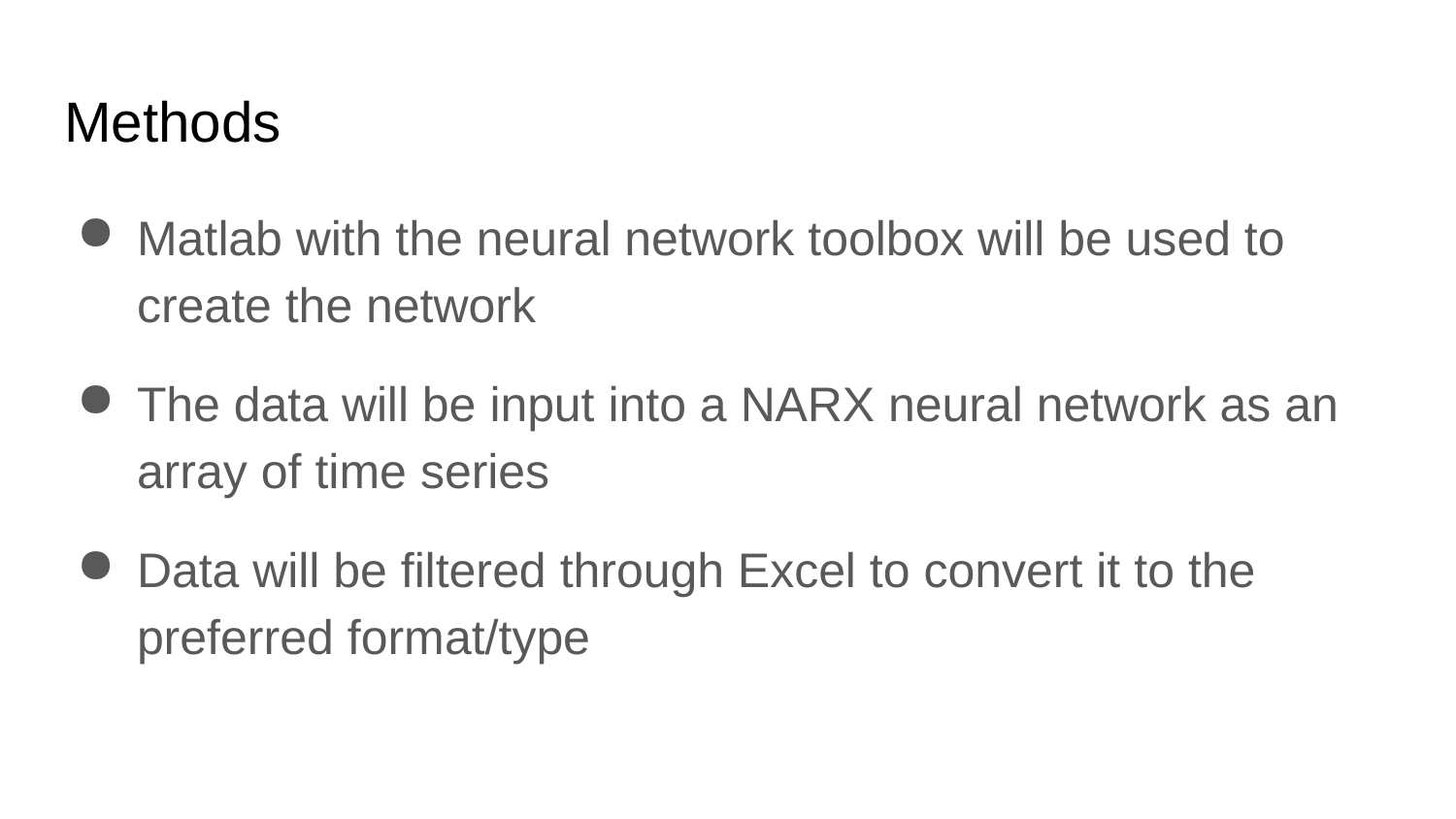

# Methods
Matlab with the neural network toolbox will be used to create the network
The data will be input into a NARX neural network as an array of time series
Data will be filtered through Excel to convert it to the preferred format/type